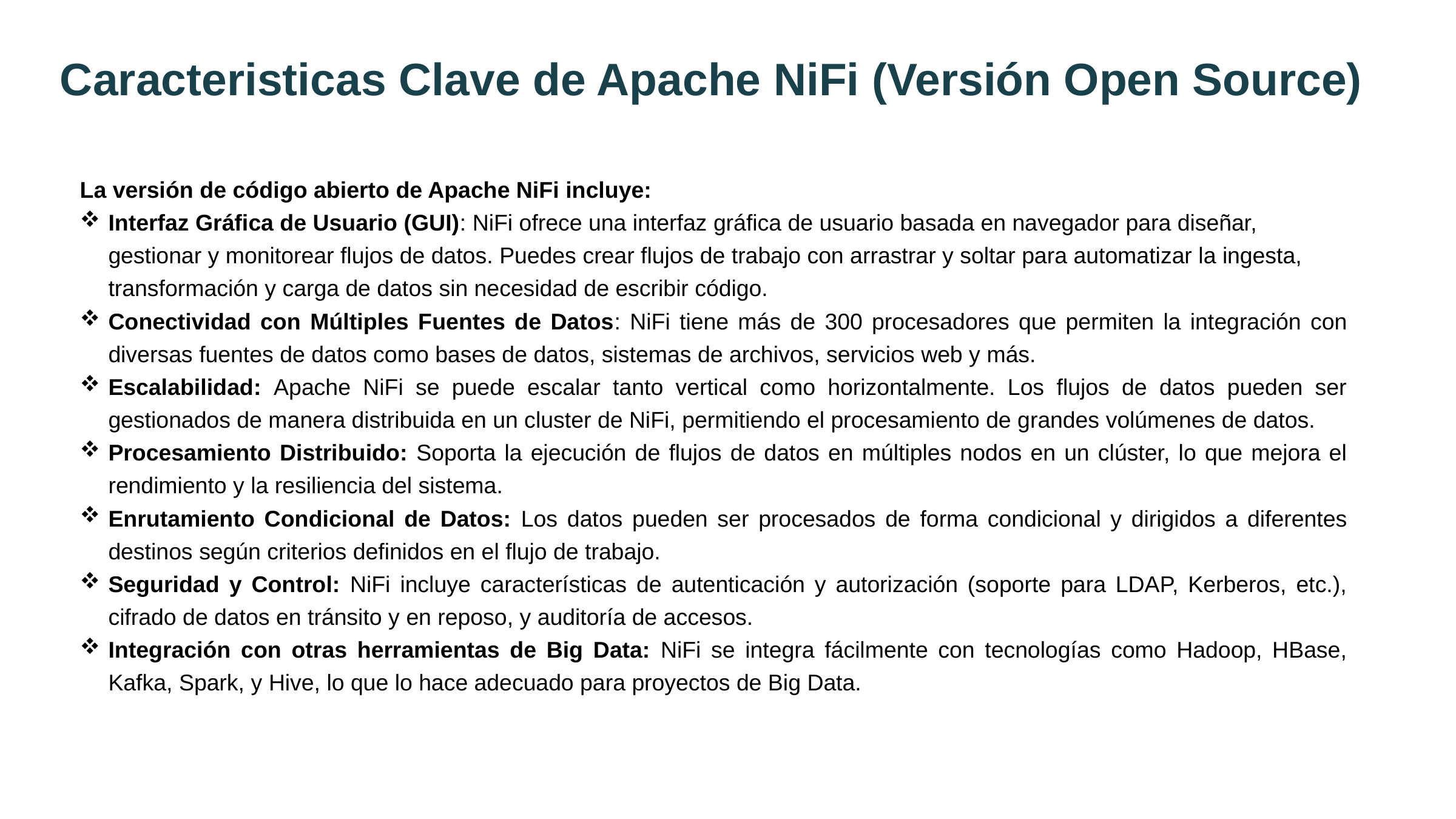

Caracteristicas Clave de Apache NiFi (Versión Open Source)
La versión de código abierto de Apache NiFi incluye:
Interfaz Gráfica de Usuario (GUI): NiFi ofrece una interfaz gráfica de usuario basada en navegador para diseñar, gestionar y monitorear flujos de datos. Puedes crear flujos de trabajo con arrastrar y soltar para automatizar la ingesta, transformación y carga de datos sin necesidad de escribir código.
Conectividad con Múltiples Fuentes de Datos: NiFi tiene más de 300 procesadores que permiten la integración con diversas fuentes de datos como bases de datos, sistemas de archivos, servicios web y más.
Escalabilidad: Apache NiFi se puede escalar tanto vertical como horizontalmente. Los flujos de datos pueden ser gestionados de manera distribuida en un cluster de NiFi, permitiendo el procesamiento de grandes volúmenes de datos.
Procesamiento Distribuido: Soporta la ejecución de flujos de datos en múltiples nodos en un clúster, lo que mejora el rendimiento y la resiliencia del sistema.
Enrutamiento Condicional de Datos: Los datos pueden ser procesados de forma condicional y dirigidos a diferentes destinos según criterios definidos en el flujo de trabajo.
Seguridad y Control: NiFi incluye características de autenticación y autorización (soporte para LDAP, Kerberos, etc.), cifrado de datos en tránsito y en reposo, y auditoría de accesos.
Integración con otras herramientas de Big Data: NiFi se integra fácilmente con tecnologías como Hadoop, HBase, Kafka, Spark, y Hive, lo que lo hace adecuado para proyectos de Big Data.